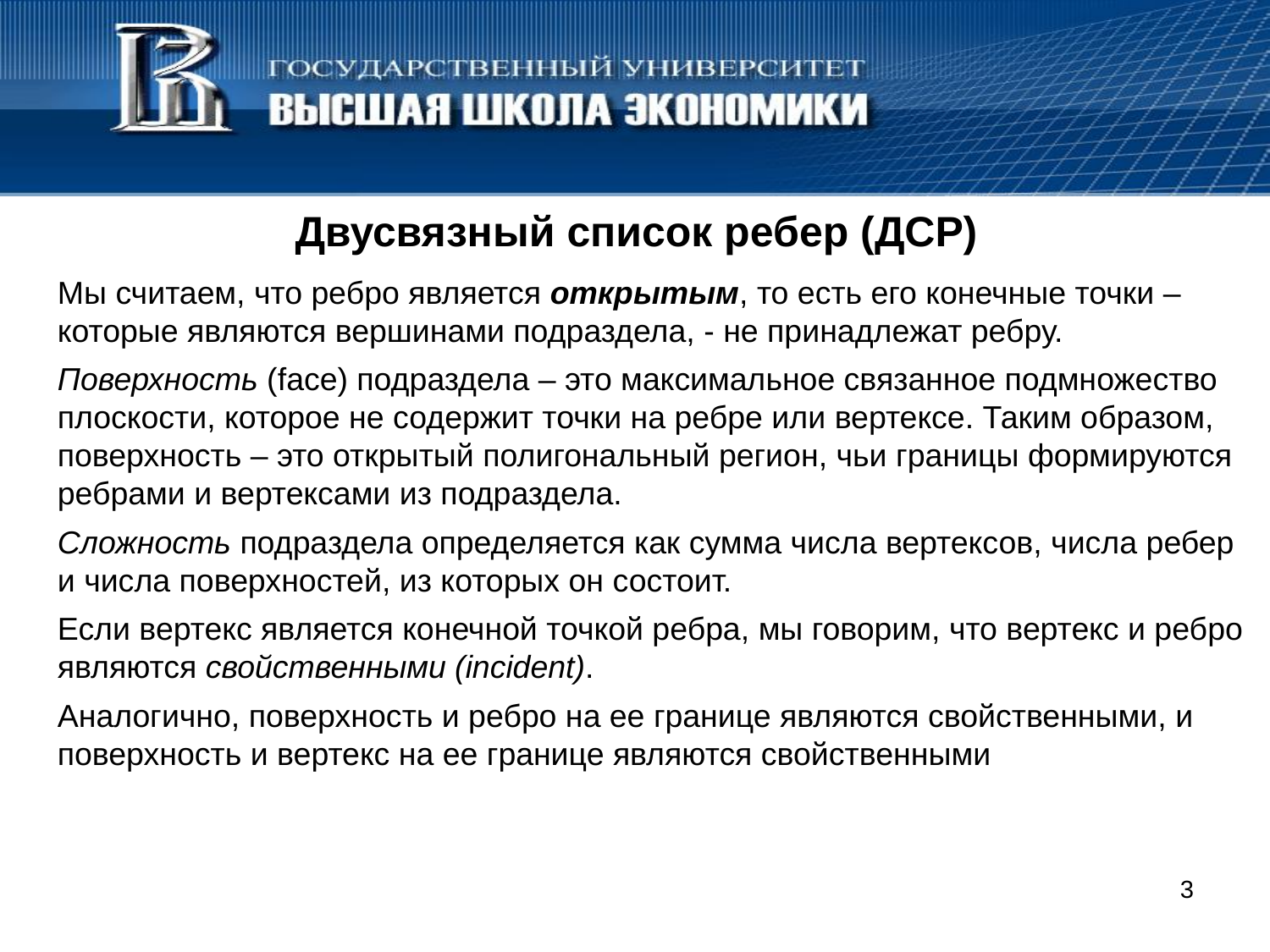

# Двусвязный список ребер (ДСР)
Мы считаем, что ребро является открытым, то есть его конечные точки – которые являются вершинами подраздела, - не принадлежат ребру.
Поверхность (face) подраздела – это максимальное связанное подмножество плоскости, которое не содержит точки на ребре или вертексе. Таким образом, поверхность – это открытый полигональный регион, чьи границы формируются ребрами и вертексами из подраздела.
Сложность подраздела определяется как сумма числа вертексов, числа ребер и числа поверхностей, из которых он состоит.
Если вертекс является конечной точкой ребра, мы говорим, что вертекс и ребро являются свойственными (incident).
Аналогично, поверхность и ребро на ее границе являются свойственными, и поверхность и вертекс на ее границе являются свойственными
3